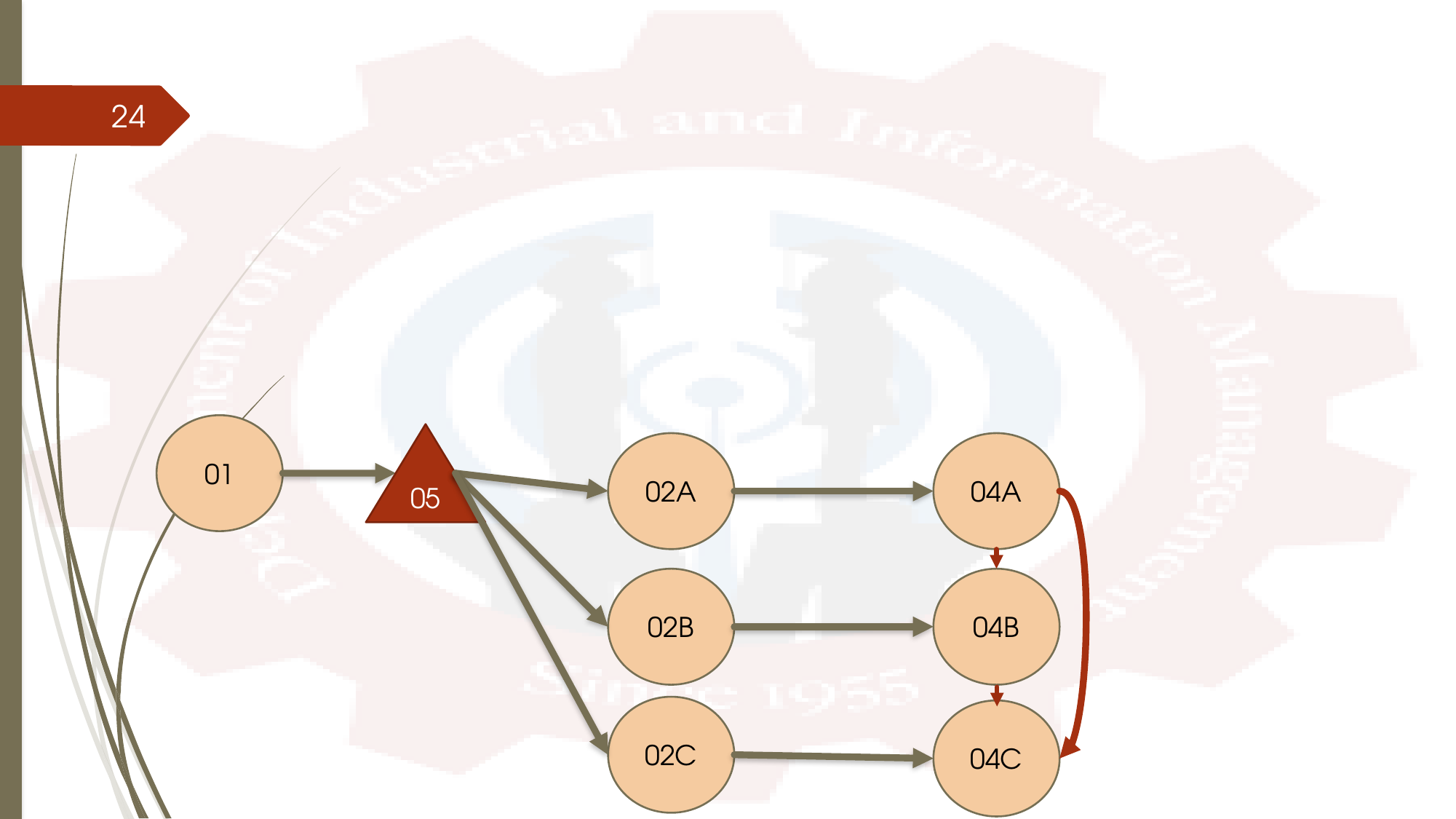

24
01
05
02A
04A
02B
04B
02C
04C